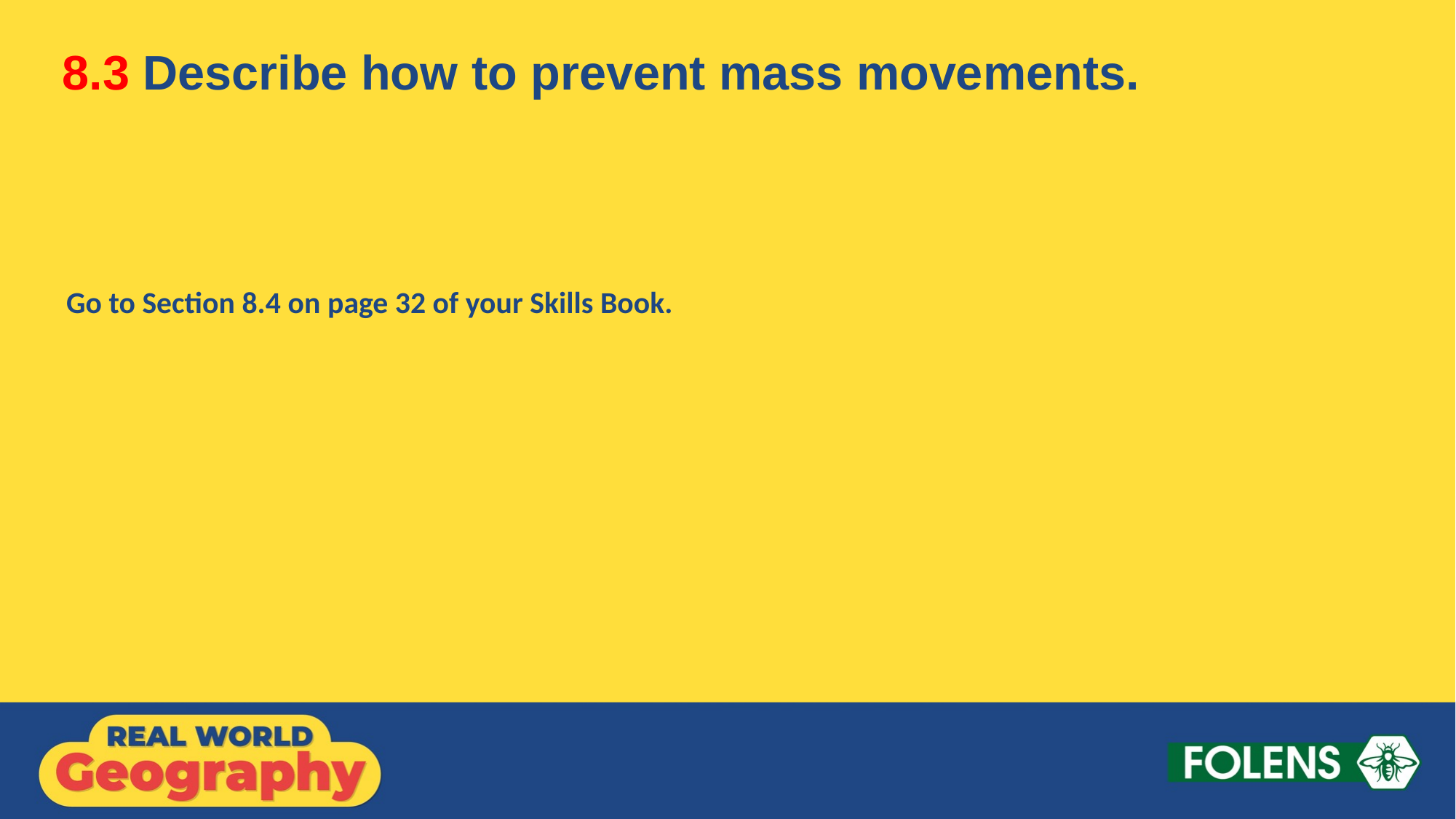

8.3 Describe how to prevent mass movements.
Go to Section 8.4 on page 32 of your Skills Book.